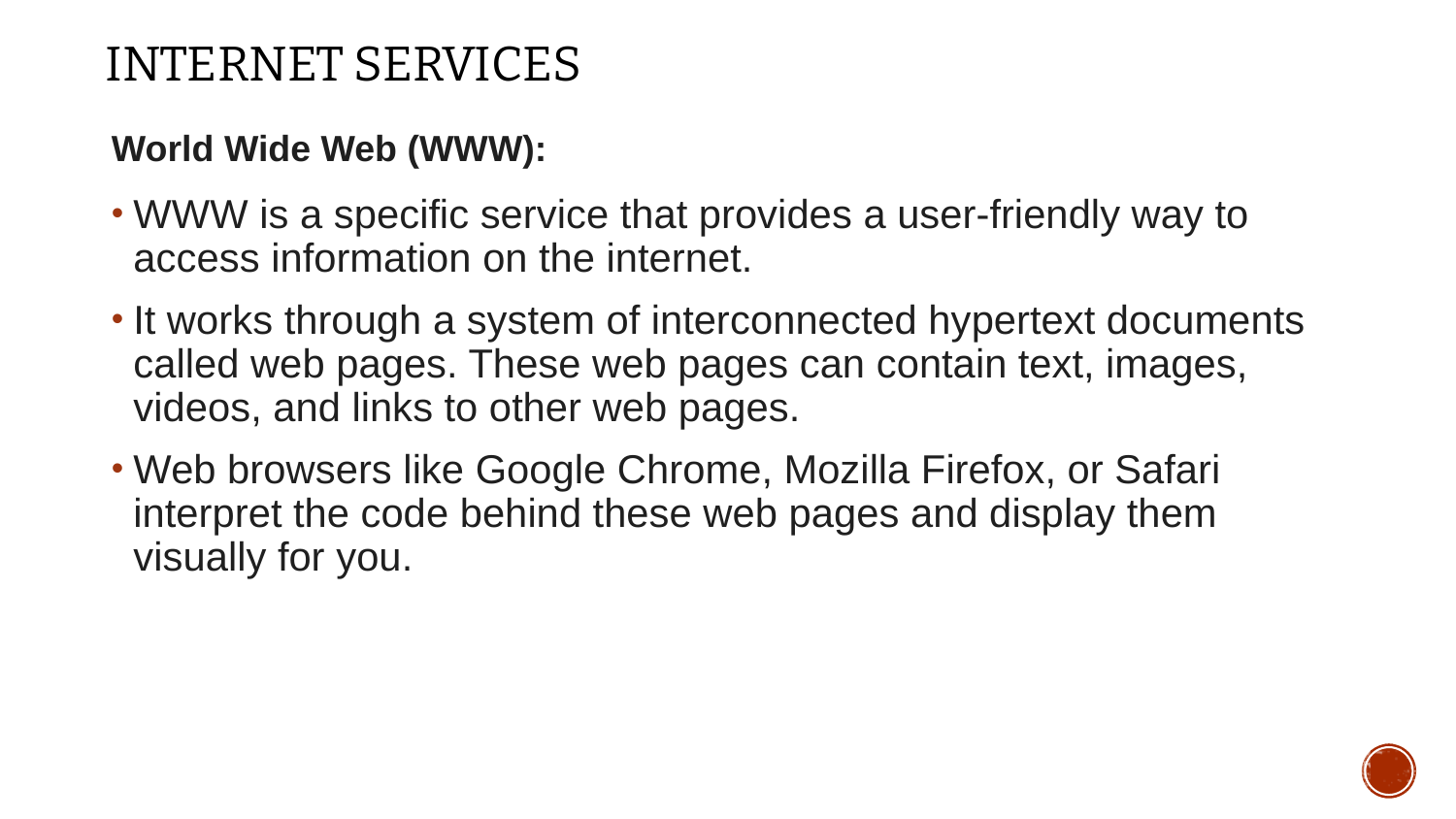

Internet services
World Wide Web (WWW):
WWW is a specific service that provides a user-friendly way to access information on the internet.
It works through a system of interconnected hypertext documents called web pages. These web pages can contain text, images, videos, and links to other web pages.
Web browsers like Google Chrome, Mozilla Firefox, or Safari interpret the code behind these web pages and display them visually for you.